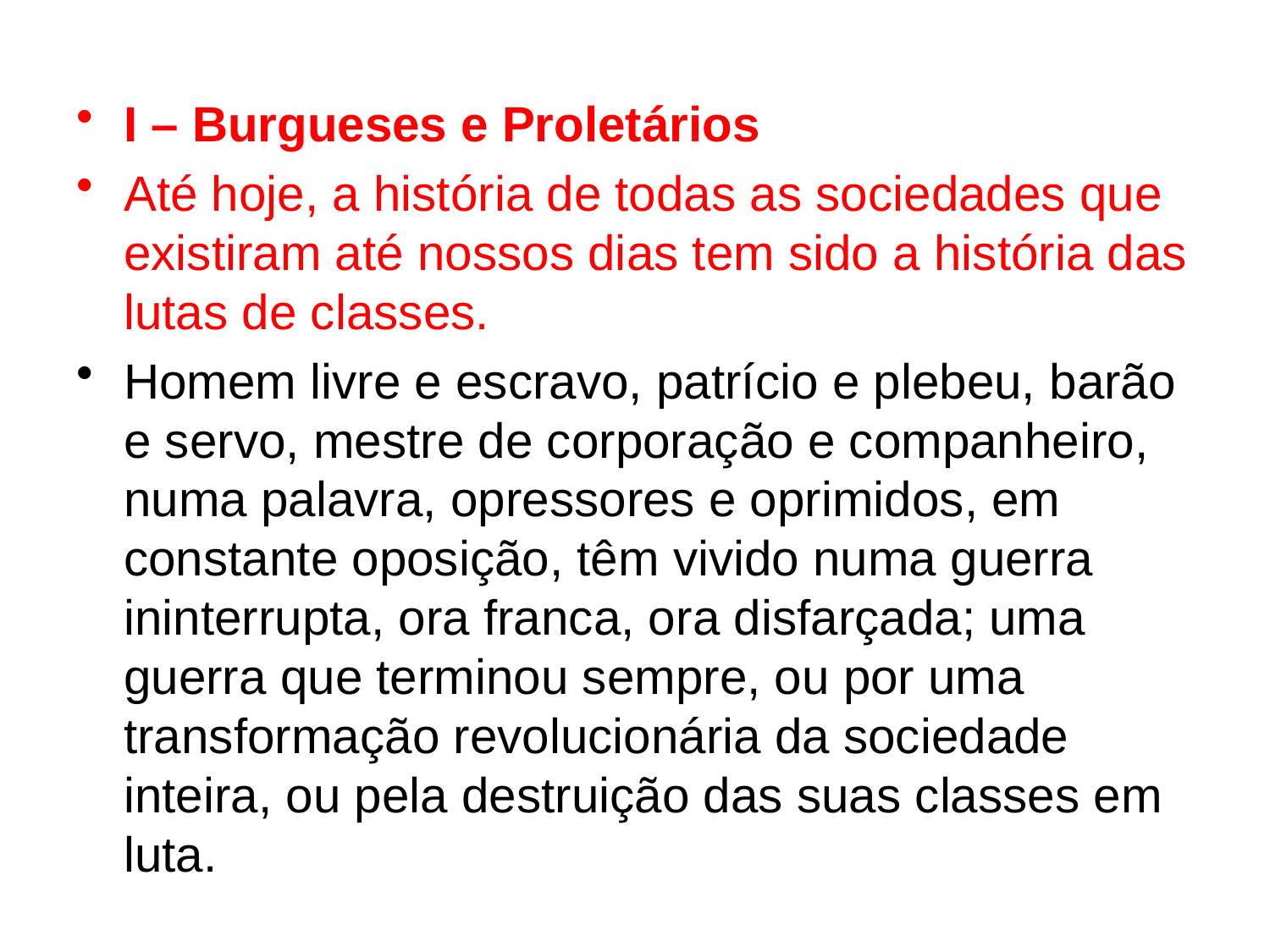

I – Burgueses e Proletários
Até hoje, a história de todas as sociedades que existiram até nossos dias tem sido a história das lutas de classes.
Homem livre e escravo, patrício e plebeu, barão e servo, mestre de corporação e companheiro, numa palavra, opressores e oprimidos, em constante oposição, têm vivido numa guerra ininterrupta, ora franca, ora disfarçada; uma guerra que terminou sempre, ou por uma transformação revolucionária da sociedade inteira, ou pela destruição das suas classes em luta.